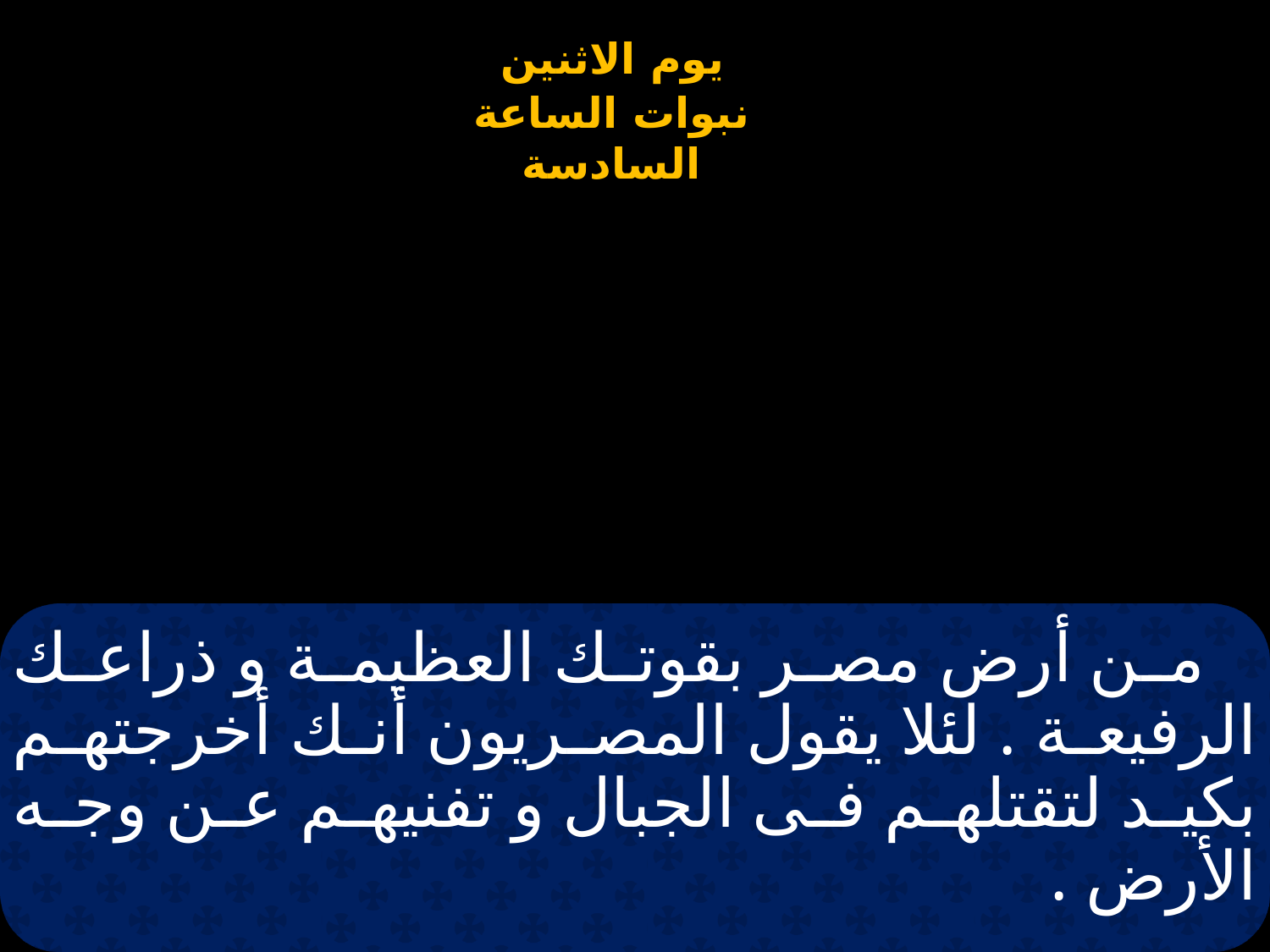

# من أرض مصر بقوتك العظيمة و ذراعك الرفيعة . لئلا يقول المصريون أنك أخرجتهم بكيد لتقتلهم فى الجبال و تفنيهم عن وجه الأرض .